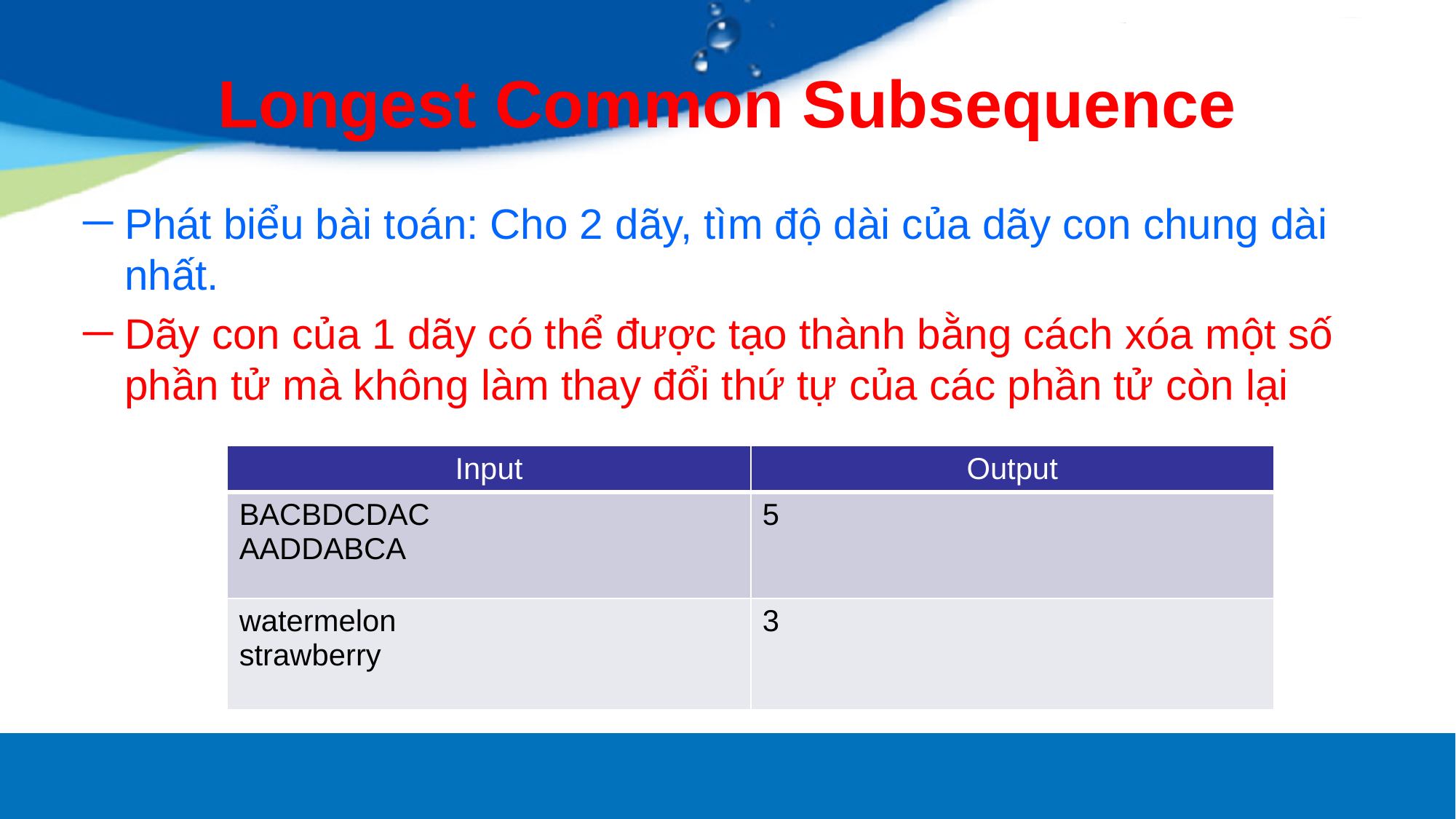

# Longest Common Subsequence
Phát biểu bài toán: Cho 2 dãy, tìm độ dài của dãy con chung dài nhất.
Dãy con của 1 dãy có thể được tạo thành bằng cách xóa một số phần tử mà không làm thay đổi thứ tự của các phần tử còn lại
| Input | Output |
| --- | --- |
| BACBDCDAC AADDABCA | 5 |
| watermelon strawberry | 3 |